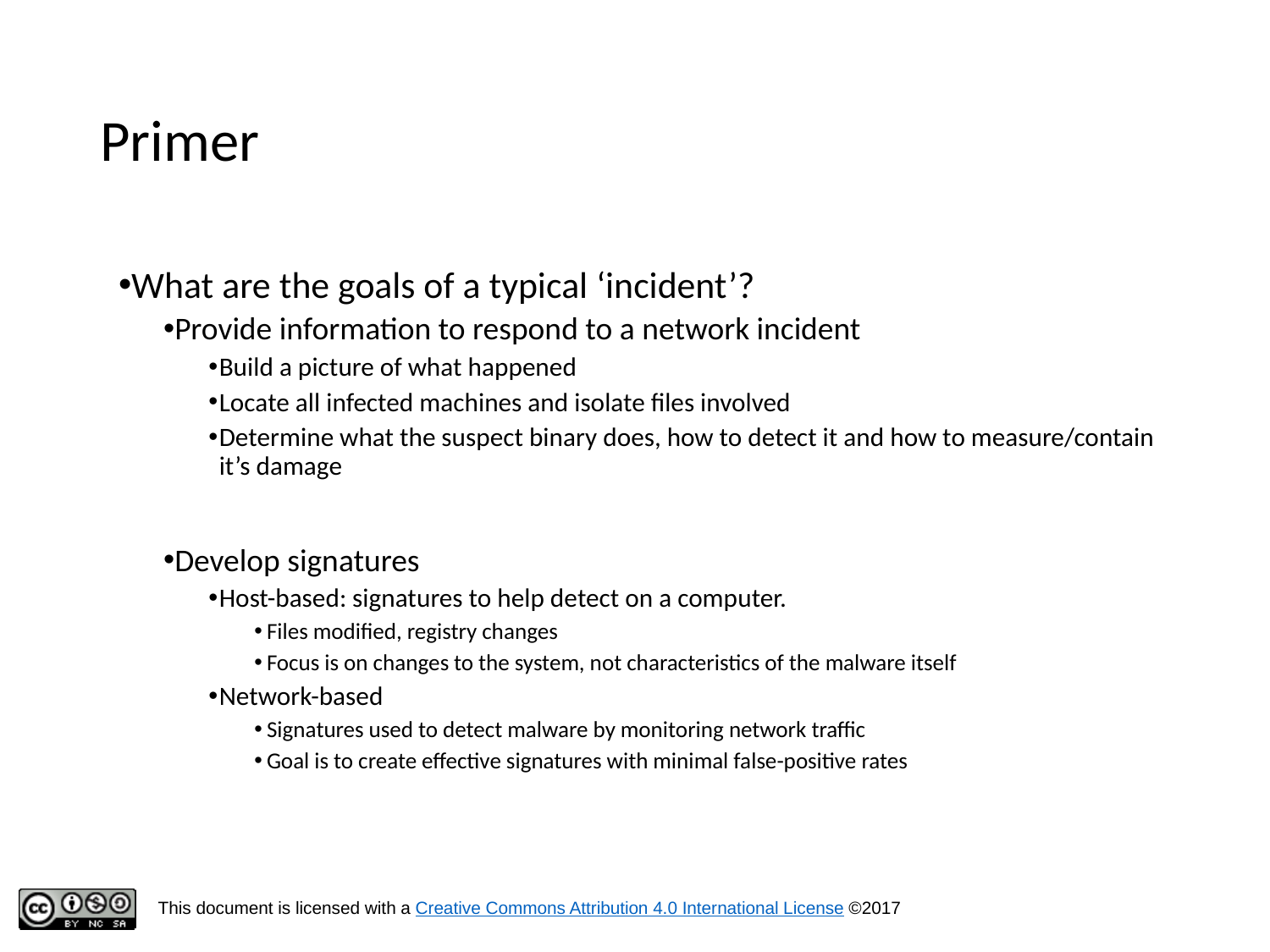

# Primer
What are the goals of a typical ‘incident’?
Provide information to respond to a network incident
Build a picture of what happened
Locate all infected machines and isolate files involved
Determine what the suspect binary does, how to detect it and how to measure/contain it’s damage

Develop signatures
Host-based: signatures to help detect on a computer.
Files modified, registry changes
Focus is on changes to the system, not characteristics of the malware itself
Network-based
Signatures used to detect malware by monitoring network traffic
Goal is to create effective signatures with minimal false-positive rates